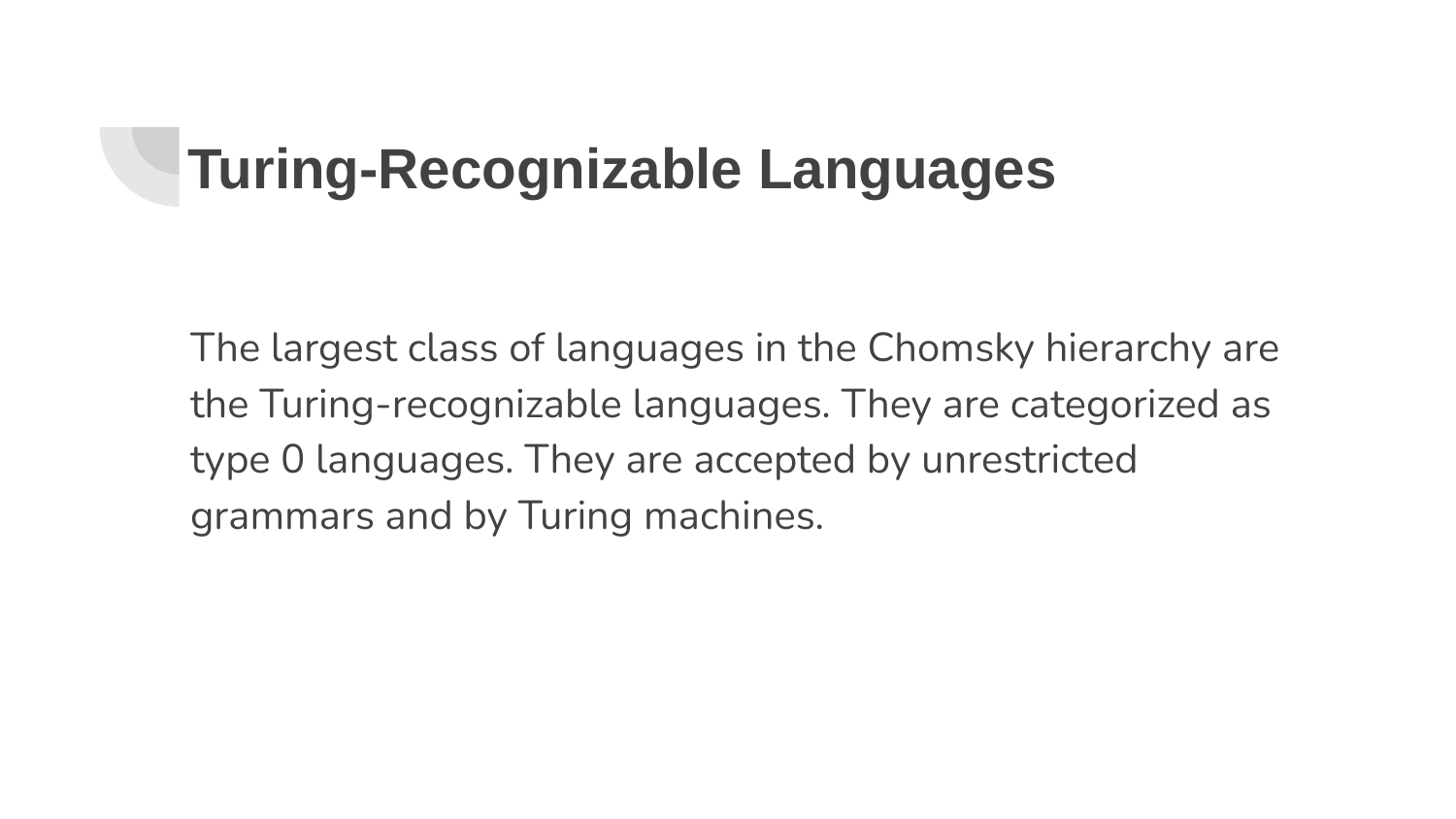

# Turing-Recognizable Languages
The largest class of languages in the Chomsky hierarchy are the Turing-recognizable languages. They are categorized as type 0 languages. They are accepted by unrestricted grammars and by Turing machines.